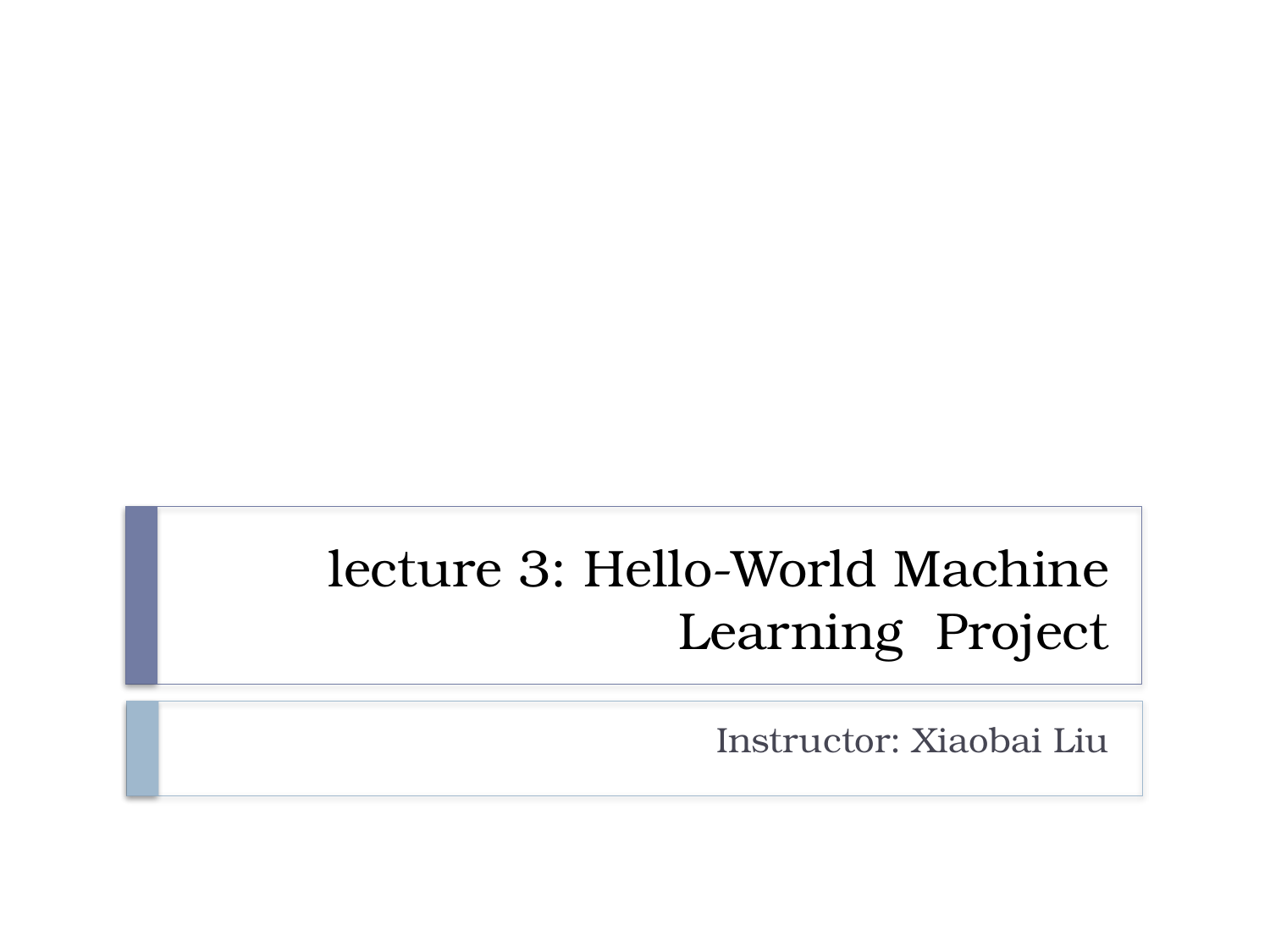

# lecture 3: Hello-World Machine Learning  Project
Instructor: Xiaobai Liu